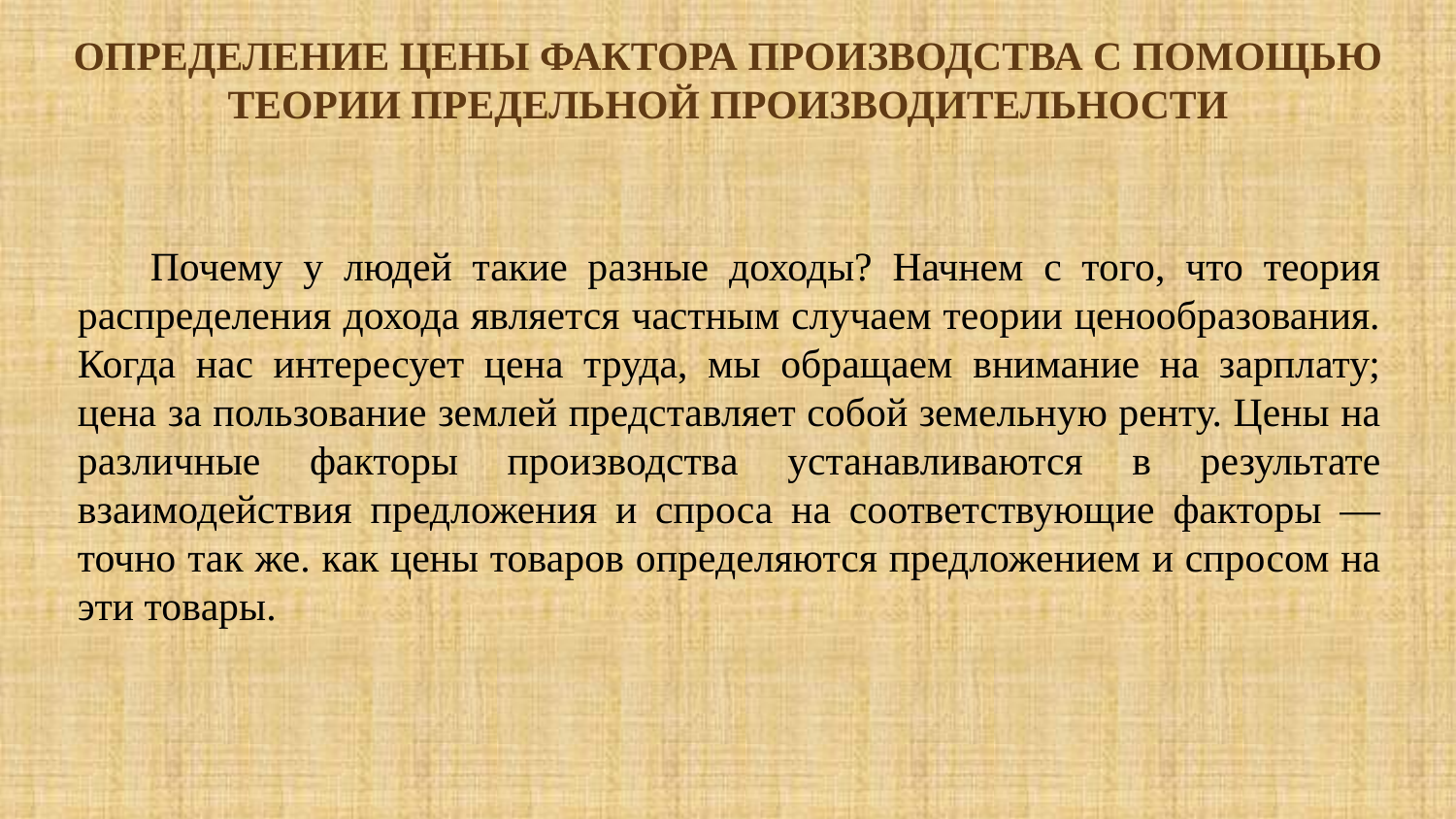

# Определение цены фактора производства с помощью теории предельной производительности
Почему у людей такие разные доходы? Начнем с того, что теория распределения дохода является частным случаем теории ценообразования. Когда нас интересует цена труда, мы обращаем внимание на зарплату; цена за пользование землей представляет собой земельную ренту. Цены на различные факторы производства устанавливаются в результате взаимодействия предложения и спроса на соответствующие факторы — точно так же. как цены товаров определяются предложением и спросом на эти товары.